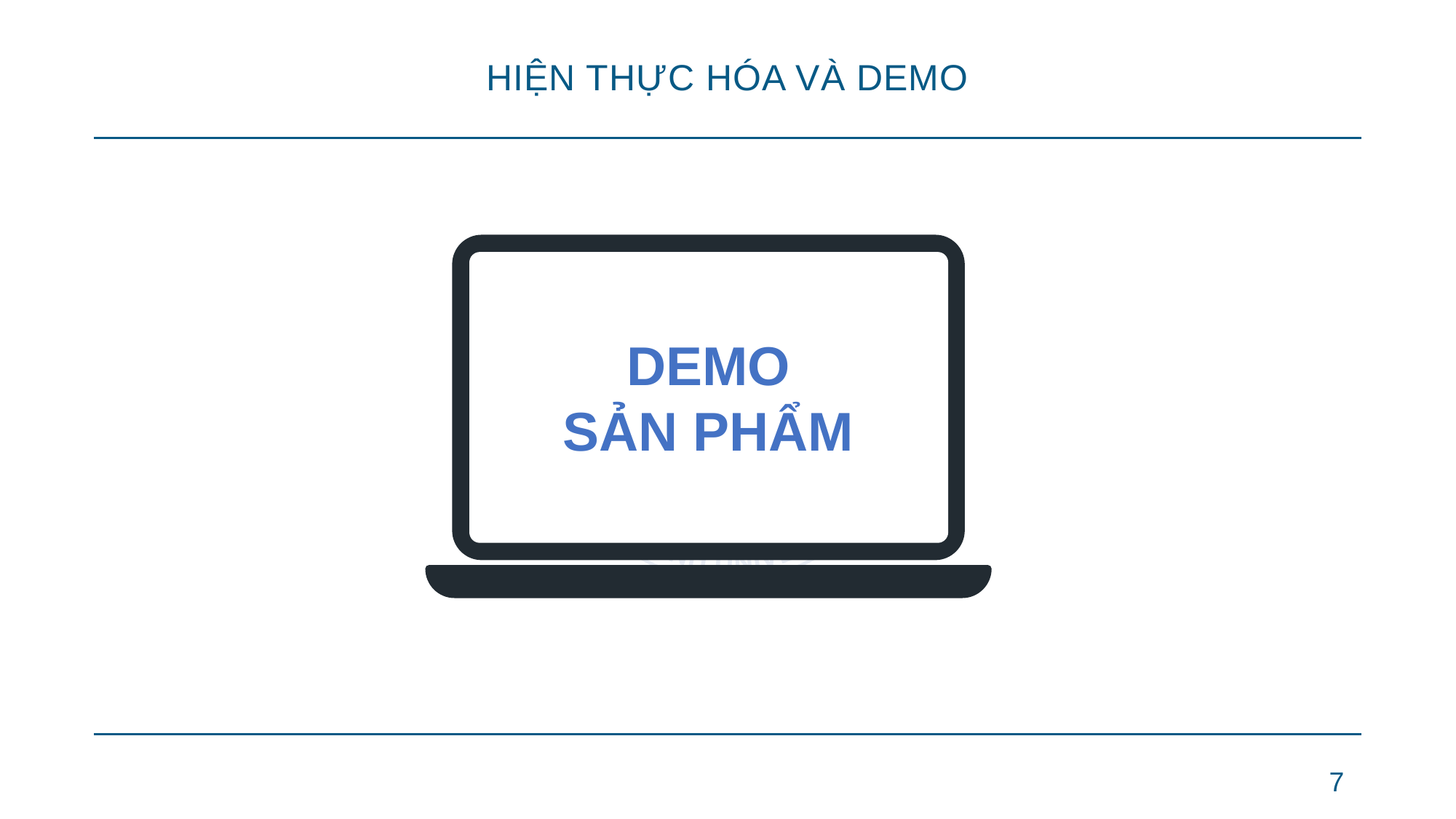

# HIỆN THỰC HÓA VÀ DEMO

DEMO
SẢN PHẨM

7